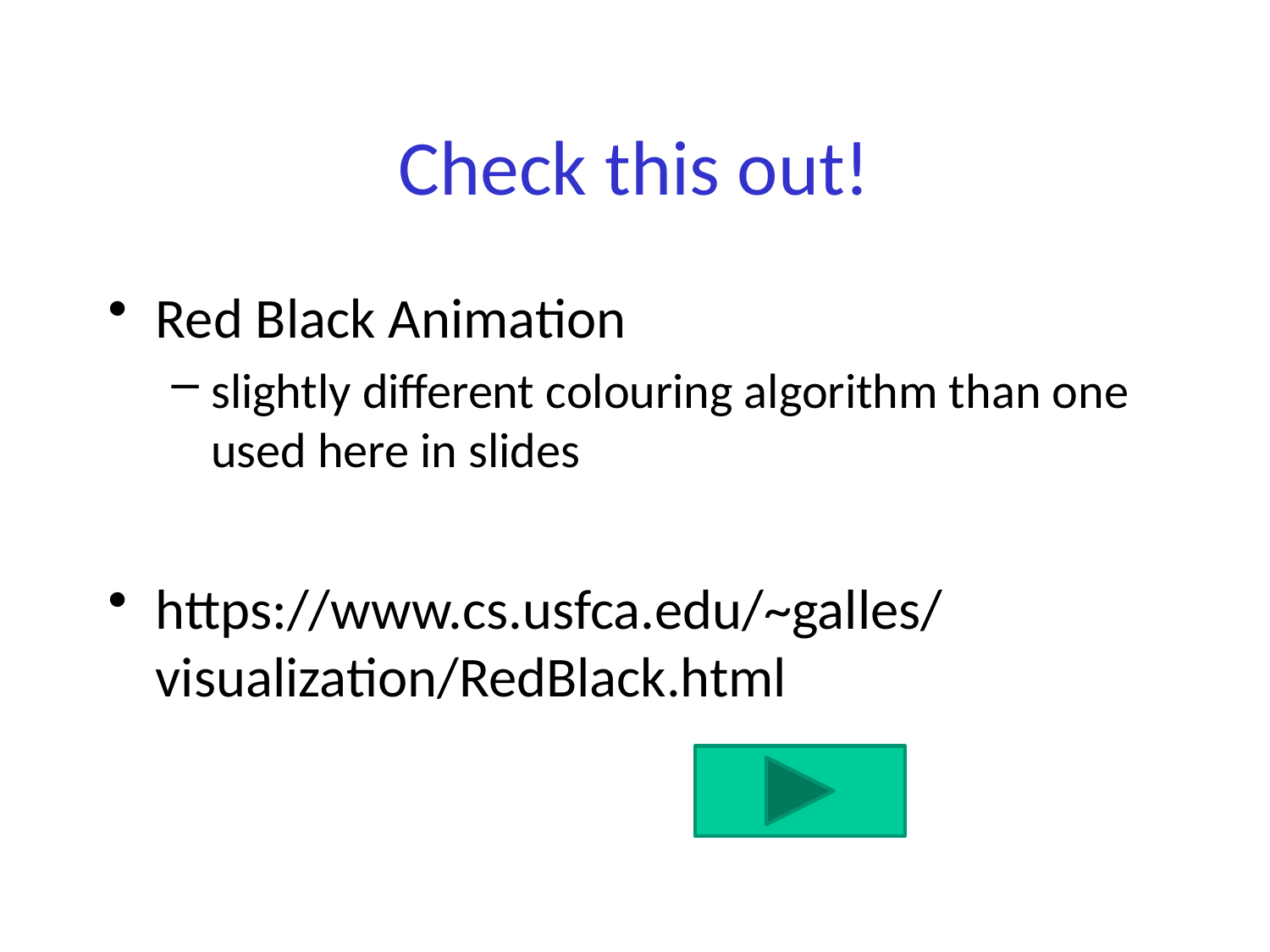

# Check this out!
Red Black Animation
slightly different colouring algorithm than one used here in slides

https://www.cs.usfca.edu/~galles/visualization/RedBlack.html